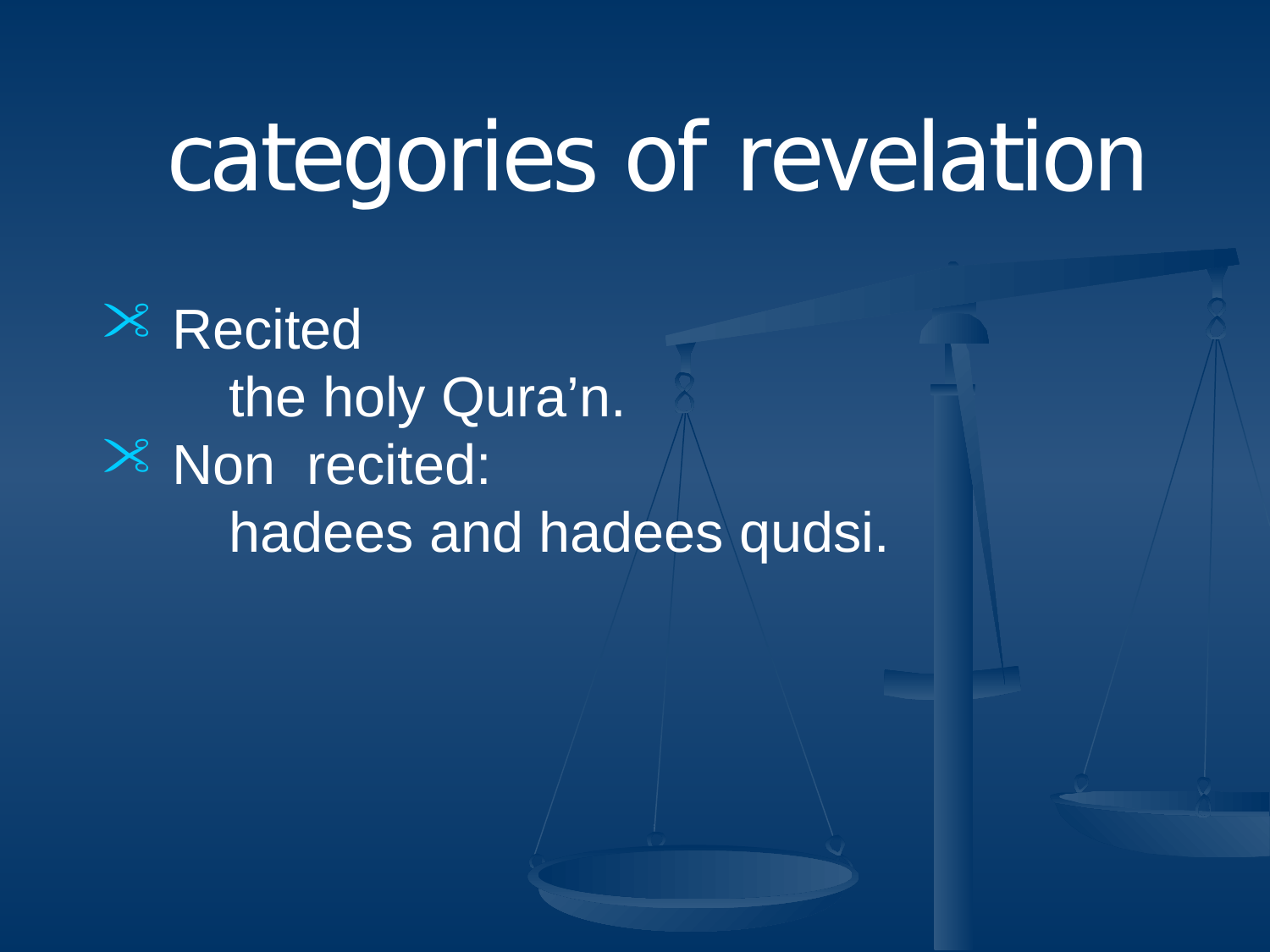

categories of revelation
 Recited
	the holy Qura’n.
 Non  recited:
	hadees and hadees qudsi.